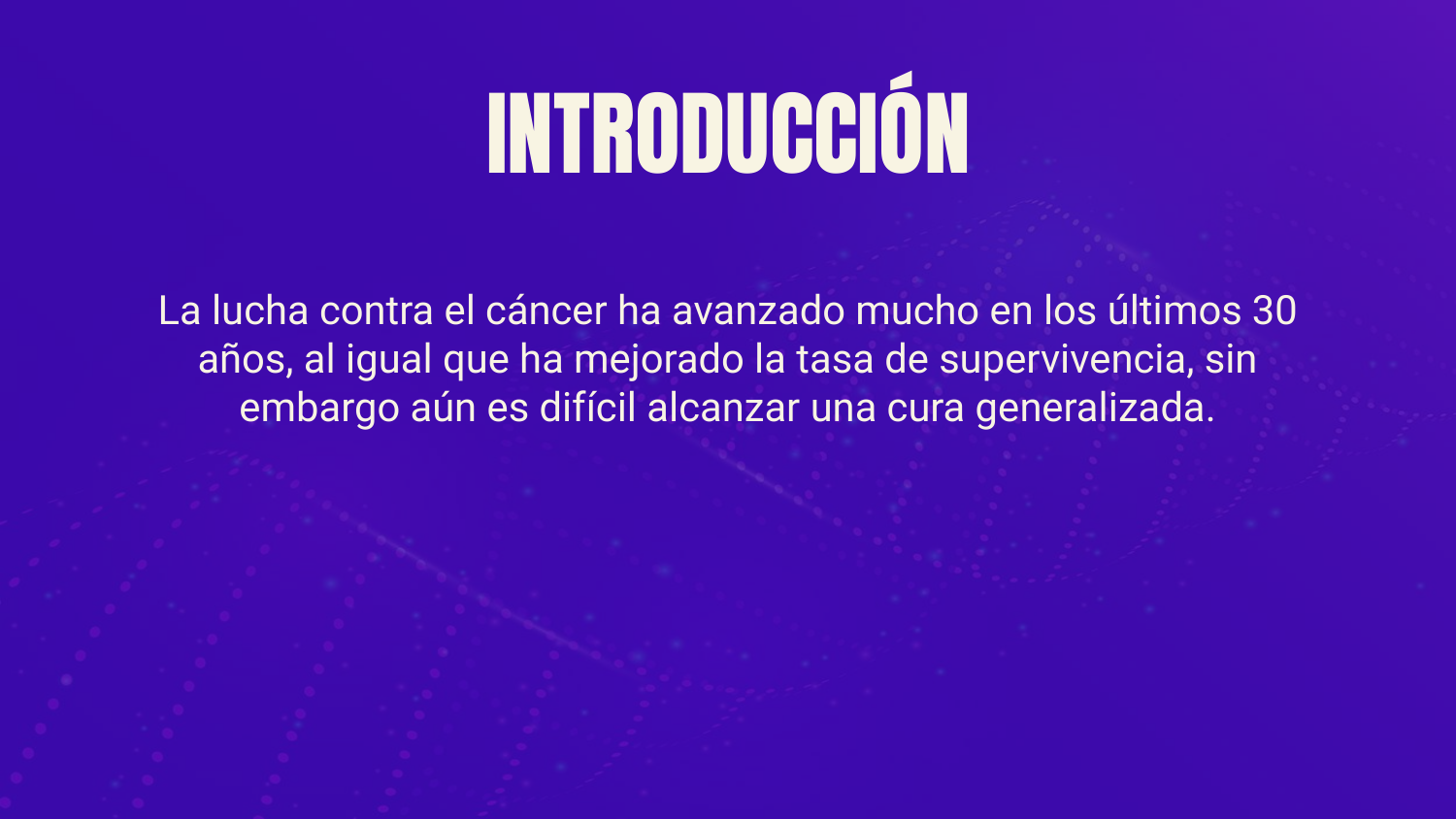

# INTRODUCCIÓN

La lucha contra el cáncer ha avanzado mucho en los últimos 30 años, al igual que ha mejorado la tasa de supervivencia, sin embargo aún es difícil alcanzar una cura generalizada.